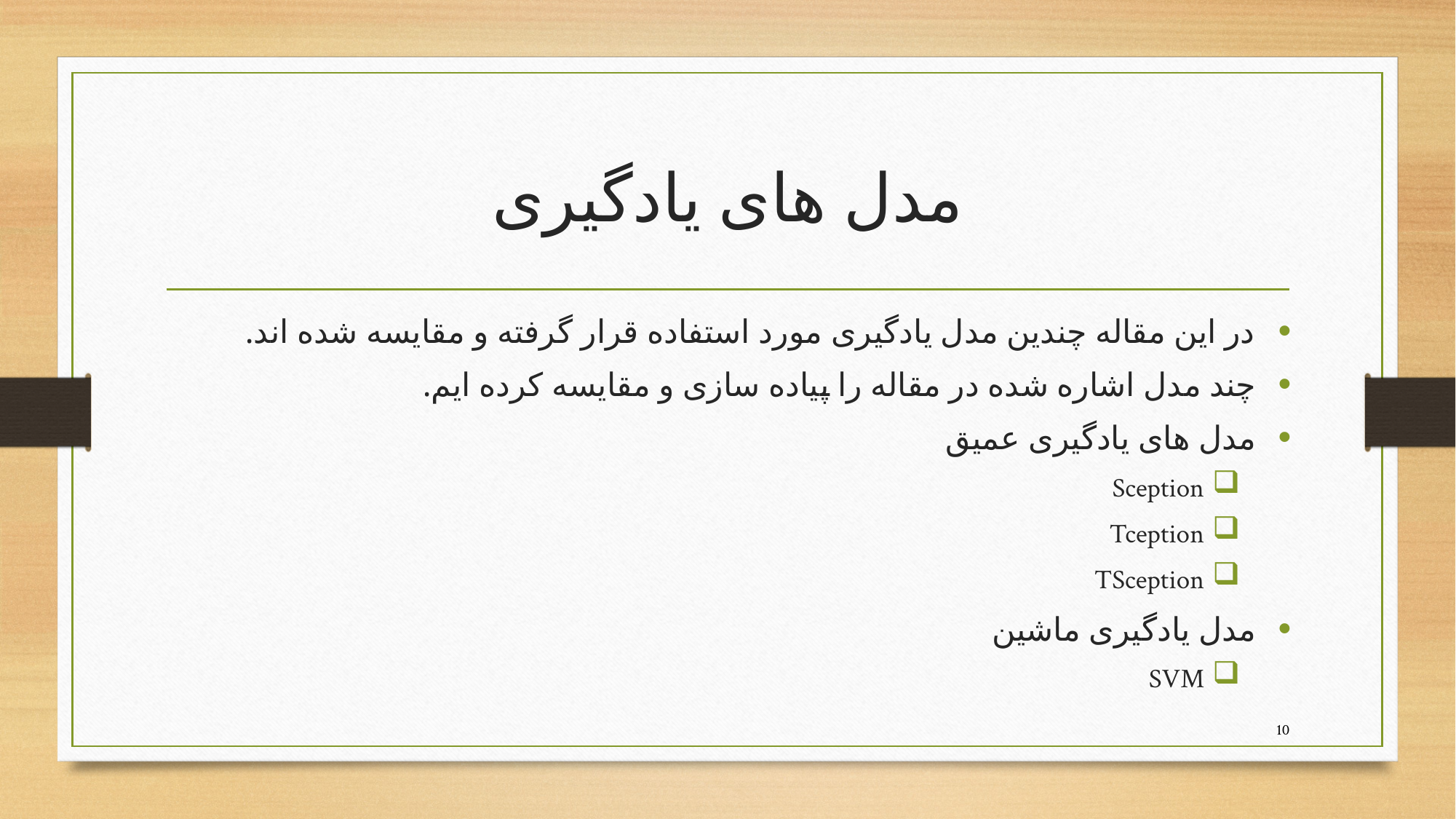

# مدل های یادگیری
در این مقاله چندین مدل یادگیری مورد استفاده قرار گرفته و مقایسه شده اند.
چند مدل اشاره شده در مقاله را پیاده سازی و مقایسه کرده ایم.
مدل های یادگیری عمیق
Sception
Tception
TSception
مدل یادگیری ماشین
SVM
10